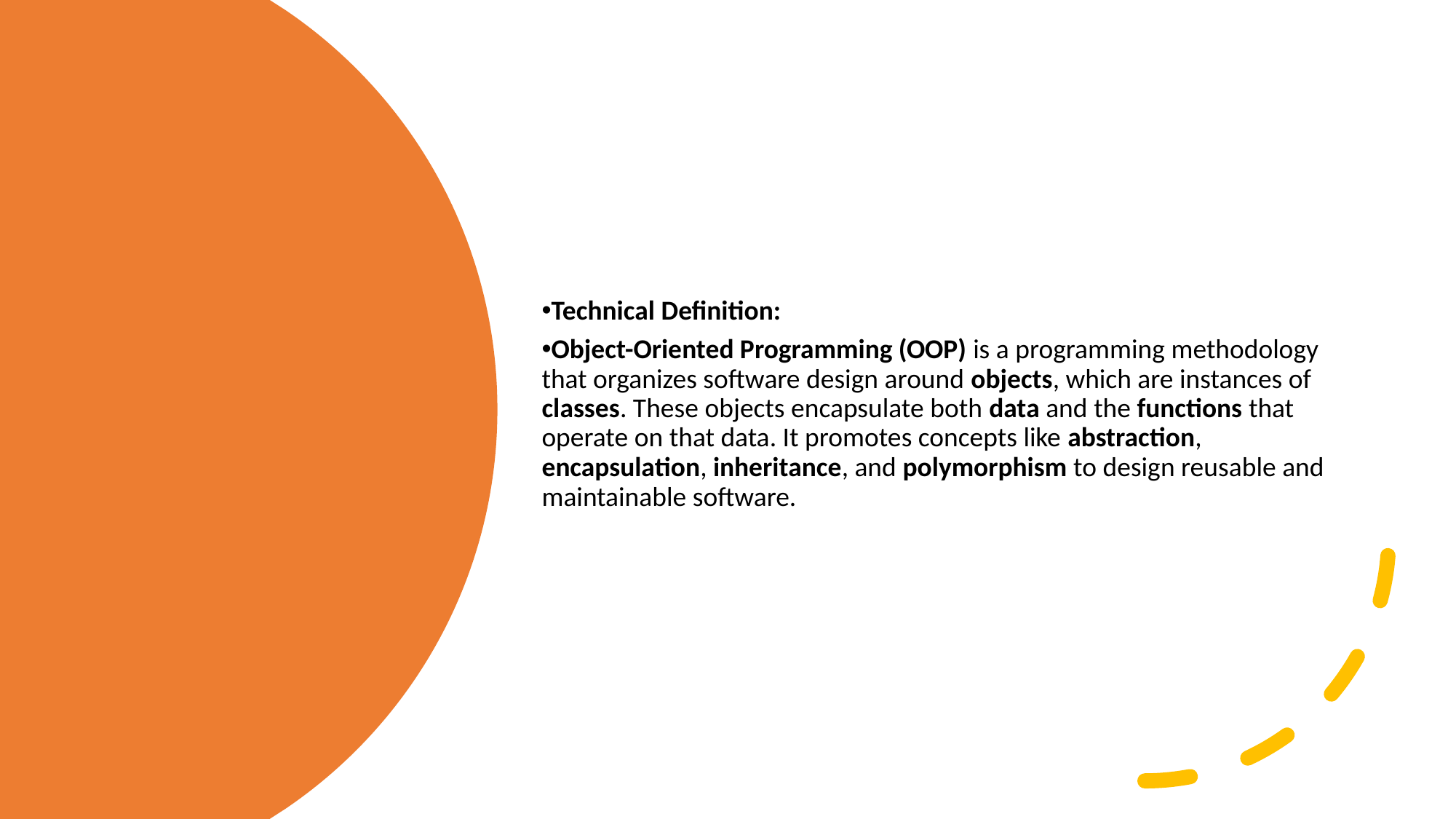

Technical Definition:
Object-Oriented Programming (OOP) is a programming methodology that organizes software design around objects, which are instances of classes. These objects encapsulate both data and the functions that operate on that data. It promotes concepts like abstraction, encapsulation, inheritance, and polymorphism to design reusable and maintainable software.